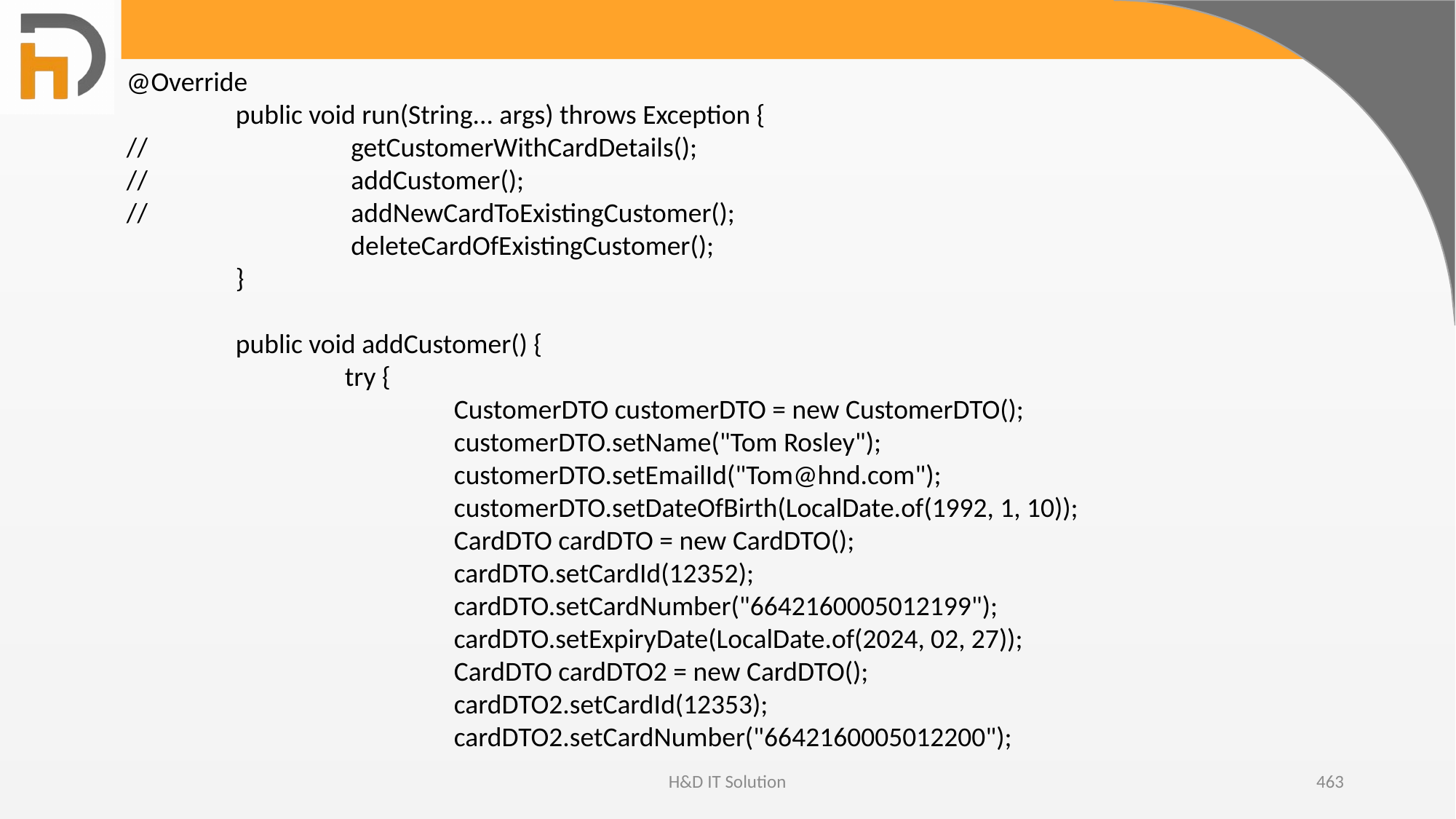

@Override
	public void run(String... args) throws Exception {
//		 getCustomerWithCardDetails();
//		 addCustomer();
//		 addNewCardToExistingCustomer();
		 deleteCardOfExistingCustomer();
	}

	public void addCustomer() {
		try {
			CustomerDTO customerDTO = new CustomerDTO();
			customerDTO.setName("Tom Rosley");
			customerDTO.setEmailId("Tom@hnd.com");
			customerDTO.setDateOfBirth(LocalDate.of(1992, 1, 10));
			CardDTO cardDTO = new CardDTO();
			cardDTO.setCardId(12352);
			cardDTO.setCardNumber("6642160005012199");
			cardDTO.setExpiryDate(LocalDate.of(2024, 02, 27));
			CardDTO cardDTO2 = new CardDTO();
			cardDTO2.setCardId(12353);
			cardDTO2.setCardNumber("6642160005012200");

H&D IT Solution
463